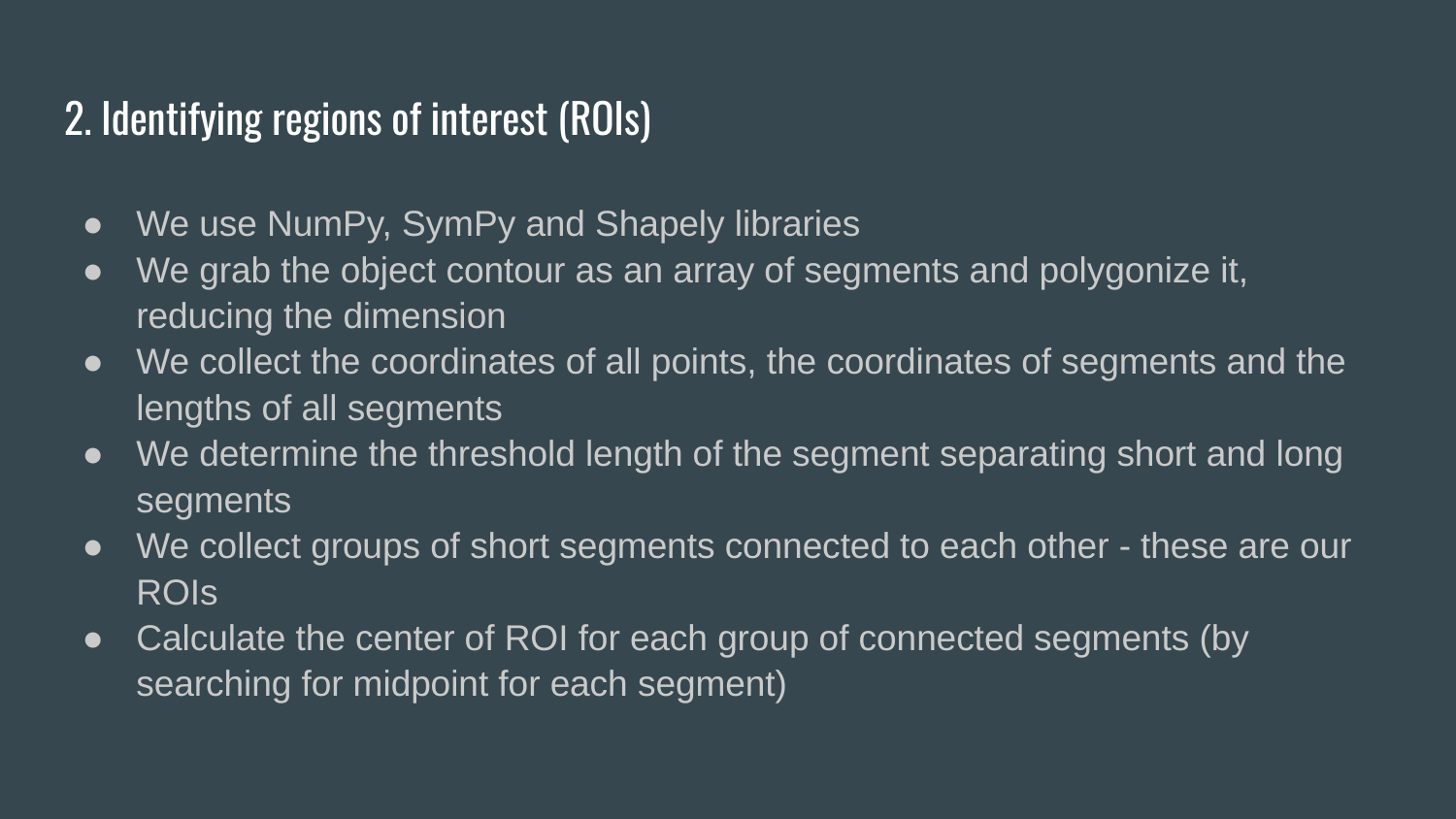

# 2. Identifying regions of interest (ROIs)
We use NumPy, SymPy and Shapely libraries
We grab the object contour as an array of segments and polygonize it, reducing the dimension
We collect the coordinates of all points, the coordinates of segments and the lengths of all segments
We determine the threshold length of the segment separating short and long segments
We collect groups of short segments connected to each other - these are our ROIs
Calculate the center of ROI for each group of connected segments (by searching for midpoint for each segment)